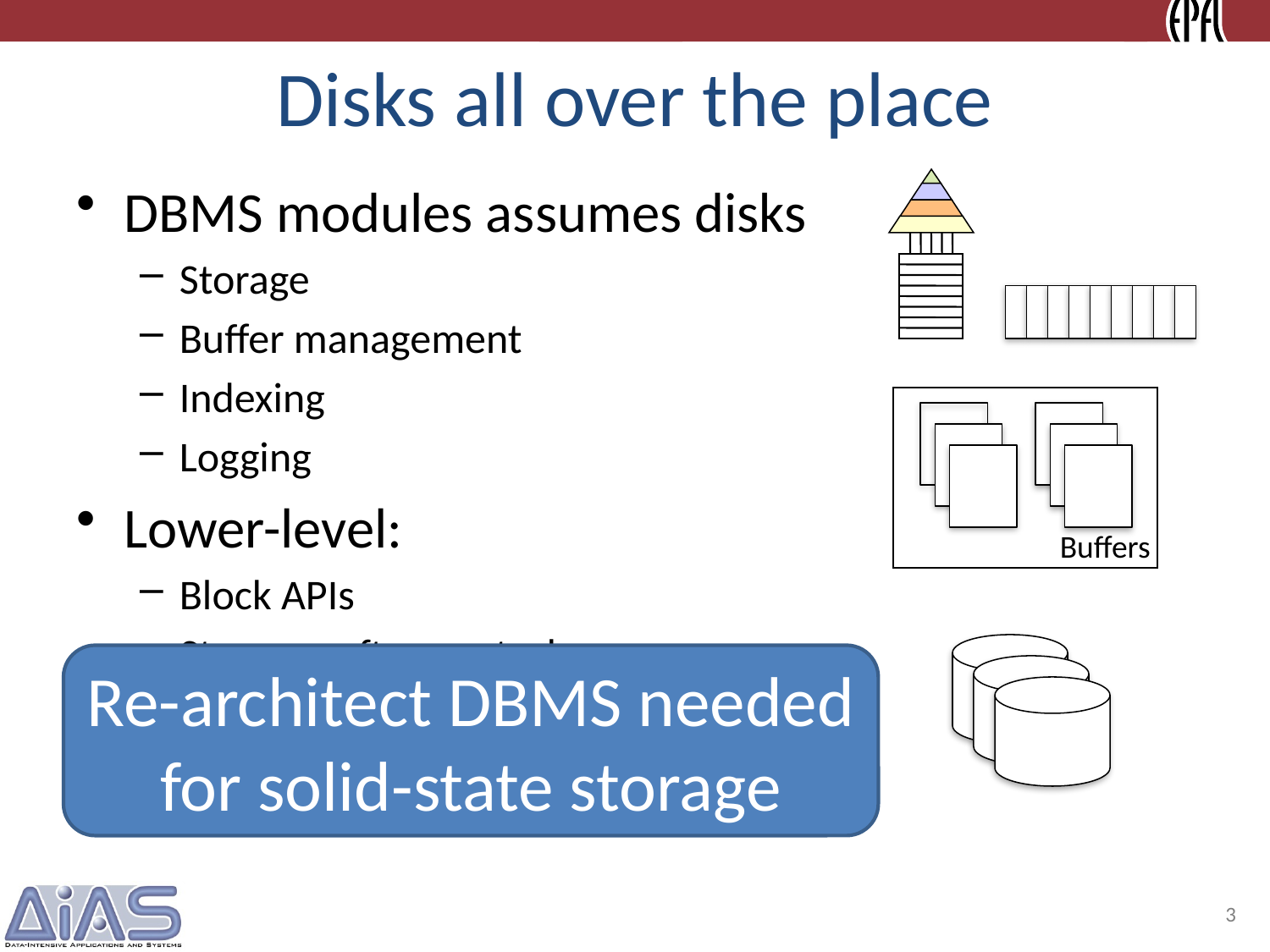

# Disks all over the place
DBMS modules assumes disks
Storage
Buffer management
Indexing
Logging
Lower-level:
Block APIs
Storage software stack

Buffers

Re-architect DBMS needed for solid-state storage
3